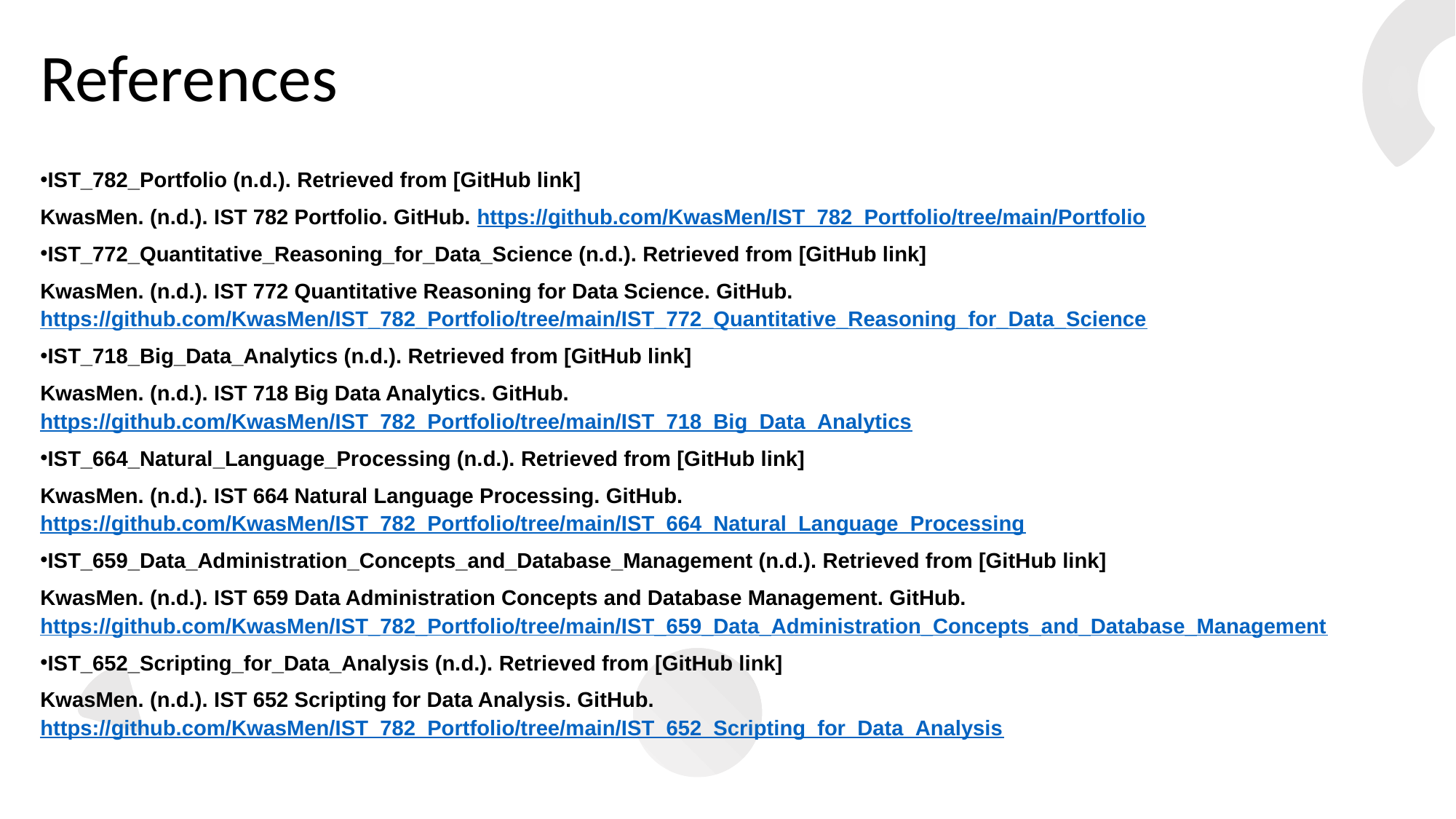

# References
IST_782_Portfolio (n.d.). Retrieved from [GitHub link]
KwasMen. (n.d.). IST 782 Portfolio. GitHub. https://github.com/KwasMen/IST_782_Portfolio/tree/main/Portfolio
IST_772_Quantitative_Reasoning_for_Data_Science (n.d.). Retrieved from [GitHub link]
KwasMen. (n.d.). IST 772 Quantitative Reasoning for Data Science. GitHub. https://github.com/KwasMen/IST_782_Portfolio/tree/main/IST_772_Quantitative_Reasoning_for_Data_Science
IST_718_Big_Data_Analytics (n.d.). Retrieved from [GitHub link]
KwasMen. (n.d.). IST 718 Big Data Analytics. GitHub. https://github.com/KwasMen/IST_782_Portfolio/tree/main/IST_718_Big_Data_Analytics
IST_664_Natural_Language_Processing (n.d.). Retrieved from [GitHub link]
KwasMen. (n.d.). IST 664 Natural Language Processing. GitHub. https://github.com/KwasMen/IST_782_Portfolio/tree/main/IST_664_Natural_Language_Processing
IST_659_Data_Administration_Concepts_and_Database_Management (n.d.). Retrieved from [GitHub link]
KwasMen. (n.d.). IST 659 Data Administration Concepts and Database Management. GitHub. https://github.com/KwasMen/IST_782_Portfolio/tree/main/IST_659_Data_Administration_Concepts_and_Database_Management
IST_652_Scripting_for_Data_Analysis (n.d.). Retrieved from [GitHub link]
KwasMen. (n.d.). IST 652 Scripting for Data Analysis. GitHub. https://github.com/KwasMen/IST_782_Portfolio/tree/main/IST_652_Scripting_for_Data_Analysis